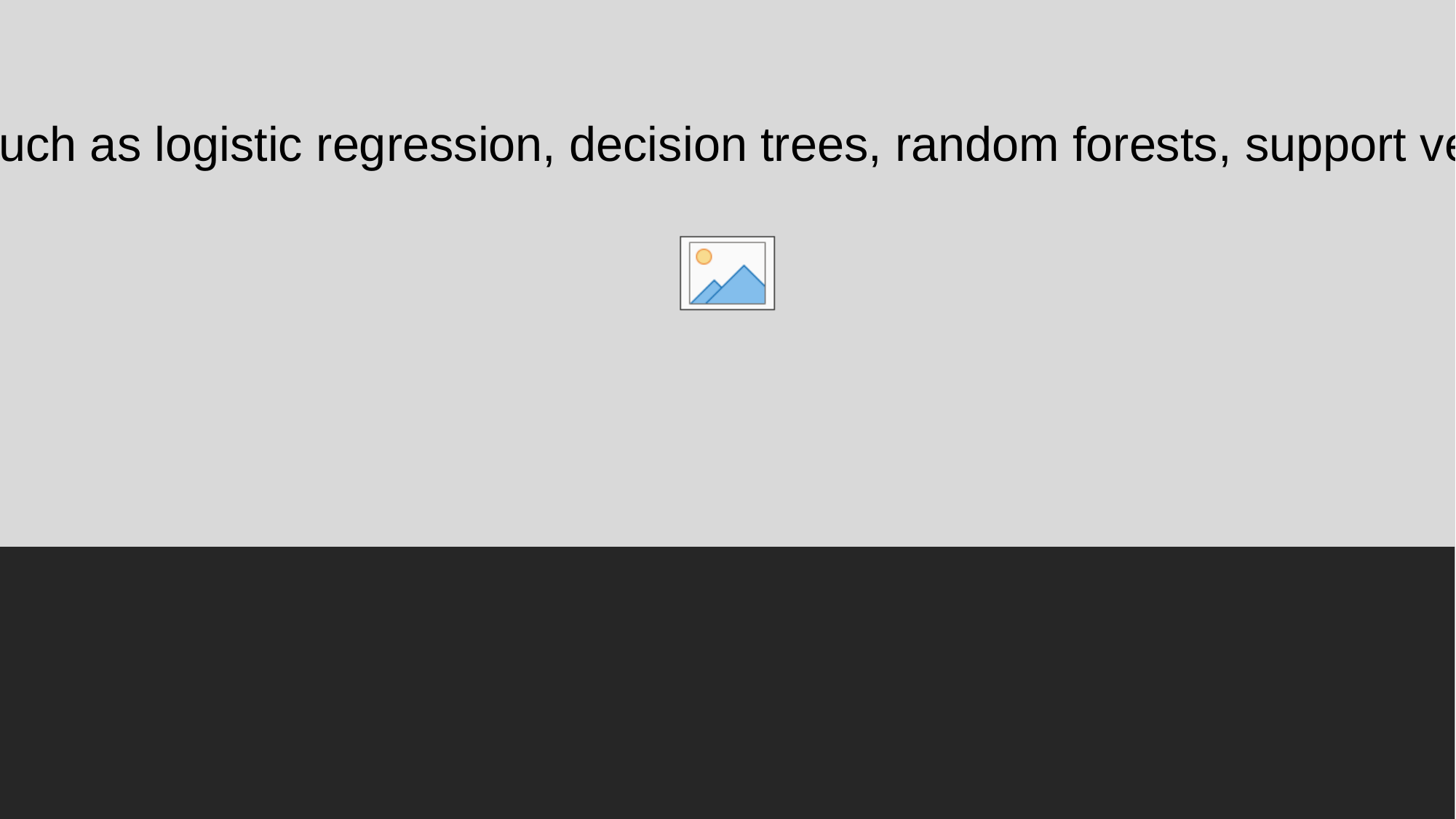

4. Model Selection:
 Explore various machine learning and deep learning algorithms suitable for diabetes prediction. Consider models such as logistic regression, decision trees, random forests, support vector machines, or more advanced models like artificial neural networks (ANNs) or recurrent neural networks (RNNs).